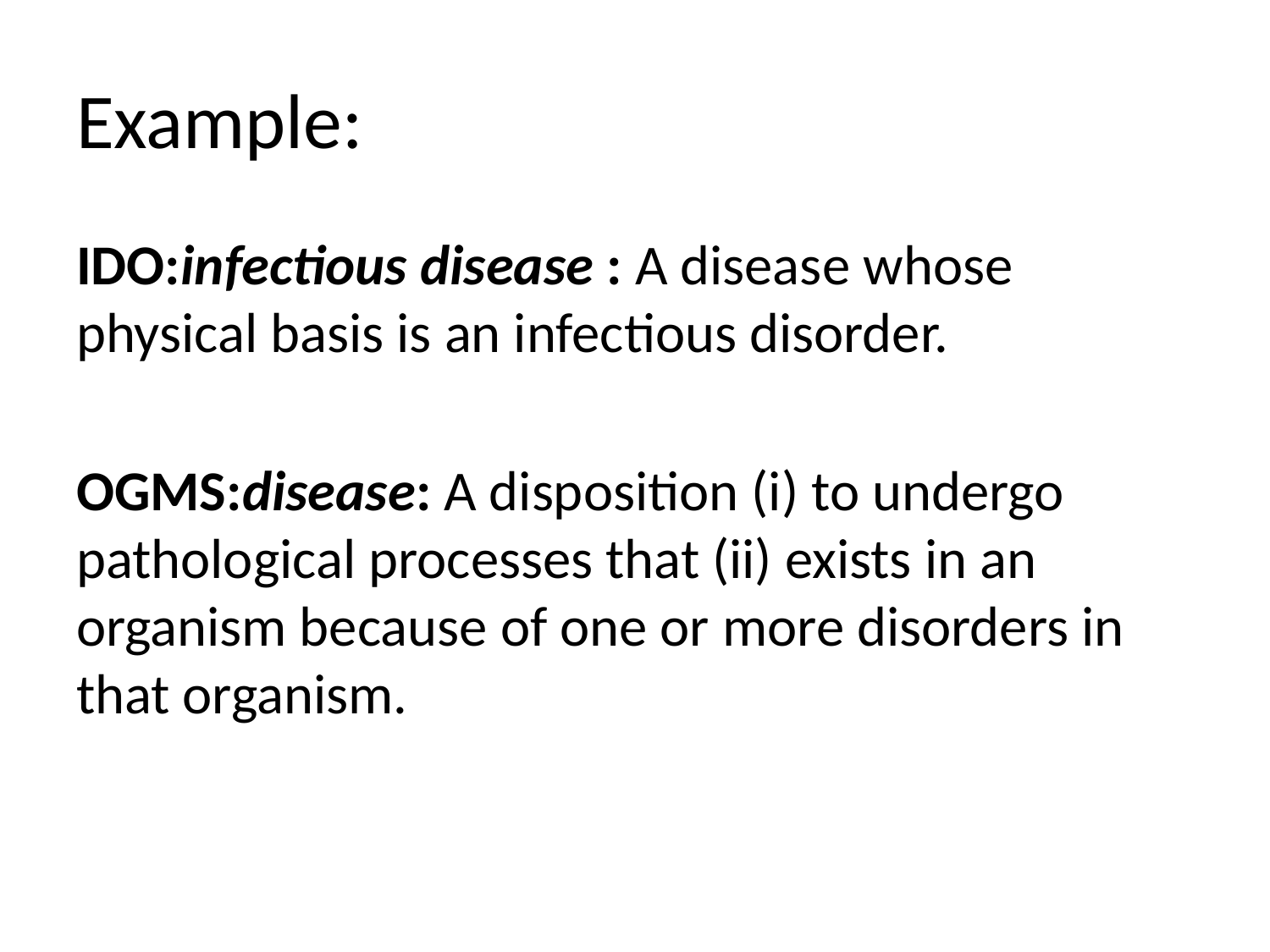

# Example:
IDO:infectious disease : A disease whose physical basis is an infectious disorder.

OGMS:disease: A disposition (i) to undergo pathological processes that (ii) exists in an organism because of one or more disorders in that organism.